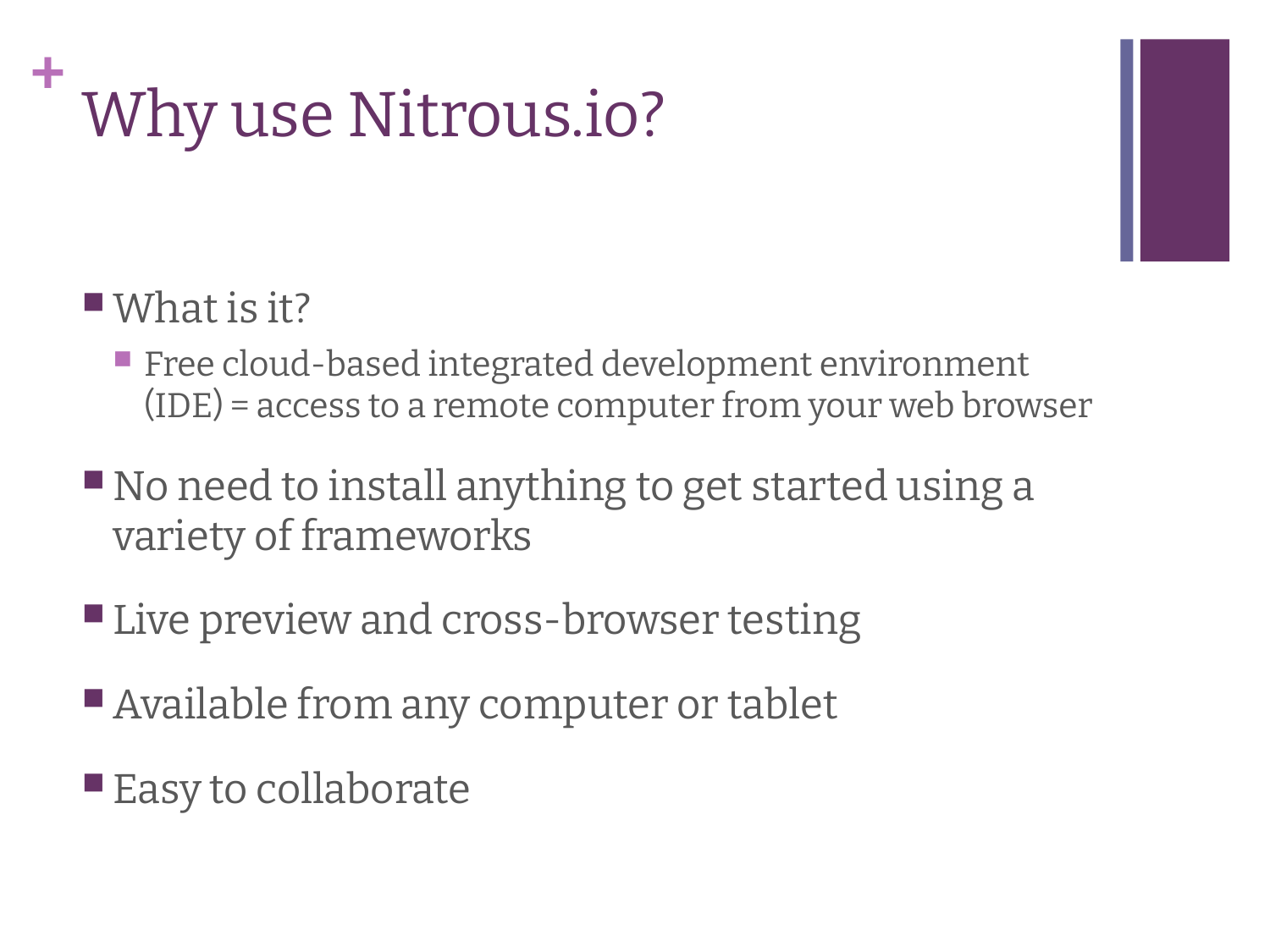

# Why use Nitrous.io?
What is it?
Free cloud-based integrated development environment (IDE) = access to a remote computer from your web browser
No need to install anything to get started using a variety of frameworks
Live preview and cross-browser testing
Available from any computer or tablet
Easy to collaborate